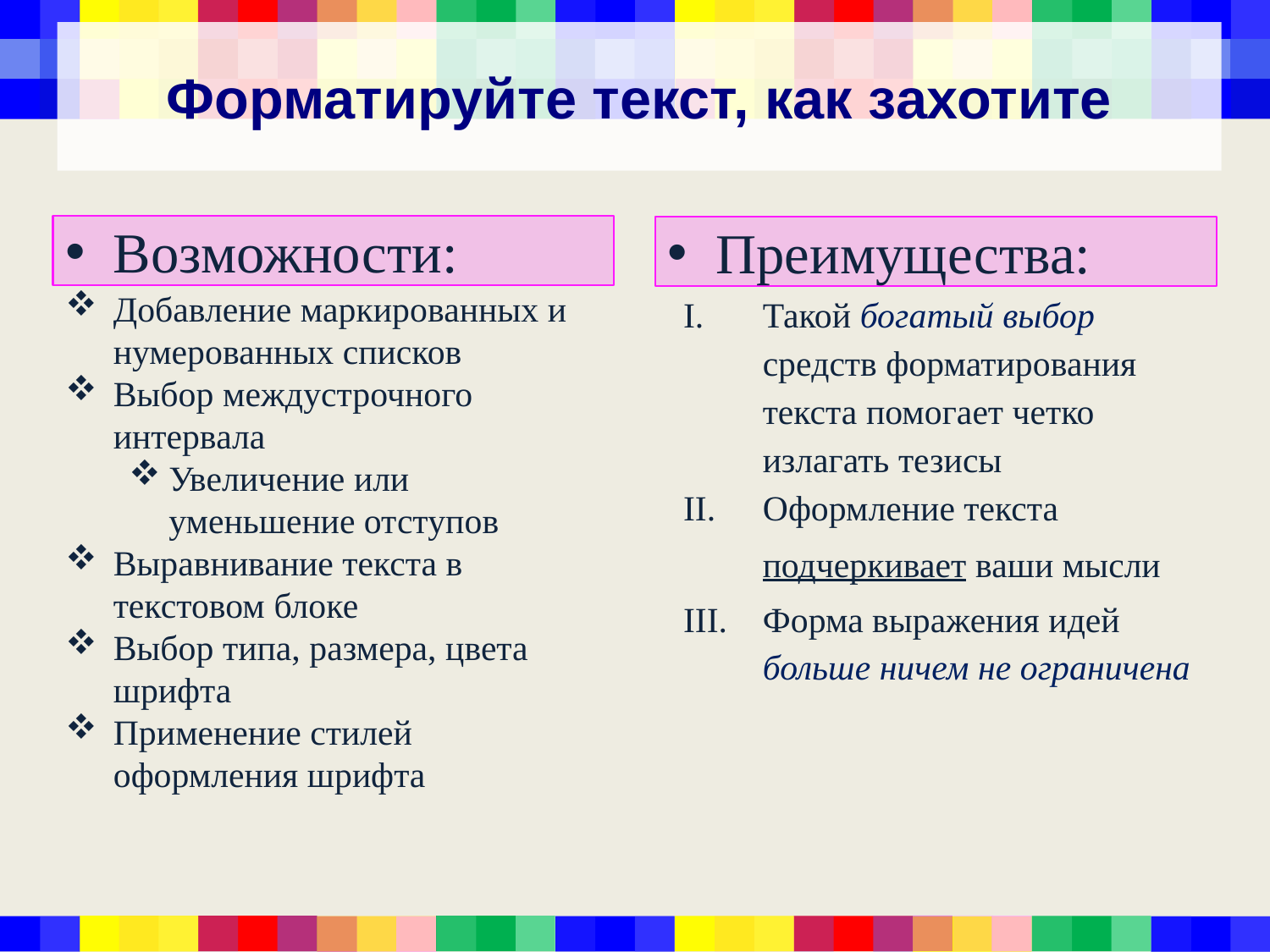

Форматируйте текст, как захотите
Возможности:
Преимущества:
Добавление маркированных и нумерованных списков
Выбор междустрочного интервала
Увеличение или уменьшение отступов
Выравнивание текста в текстовом блоке
Выбор типа, размера, цвета шрифта
Применение стилей оформления шрифта

Такой богатый выбор средств форматирования текста помогает четко излагать тезисы
Оформление текста подчеркивает ваши мысли
Форма выражения идей больше ничем не ограничена